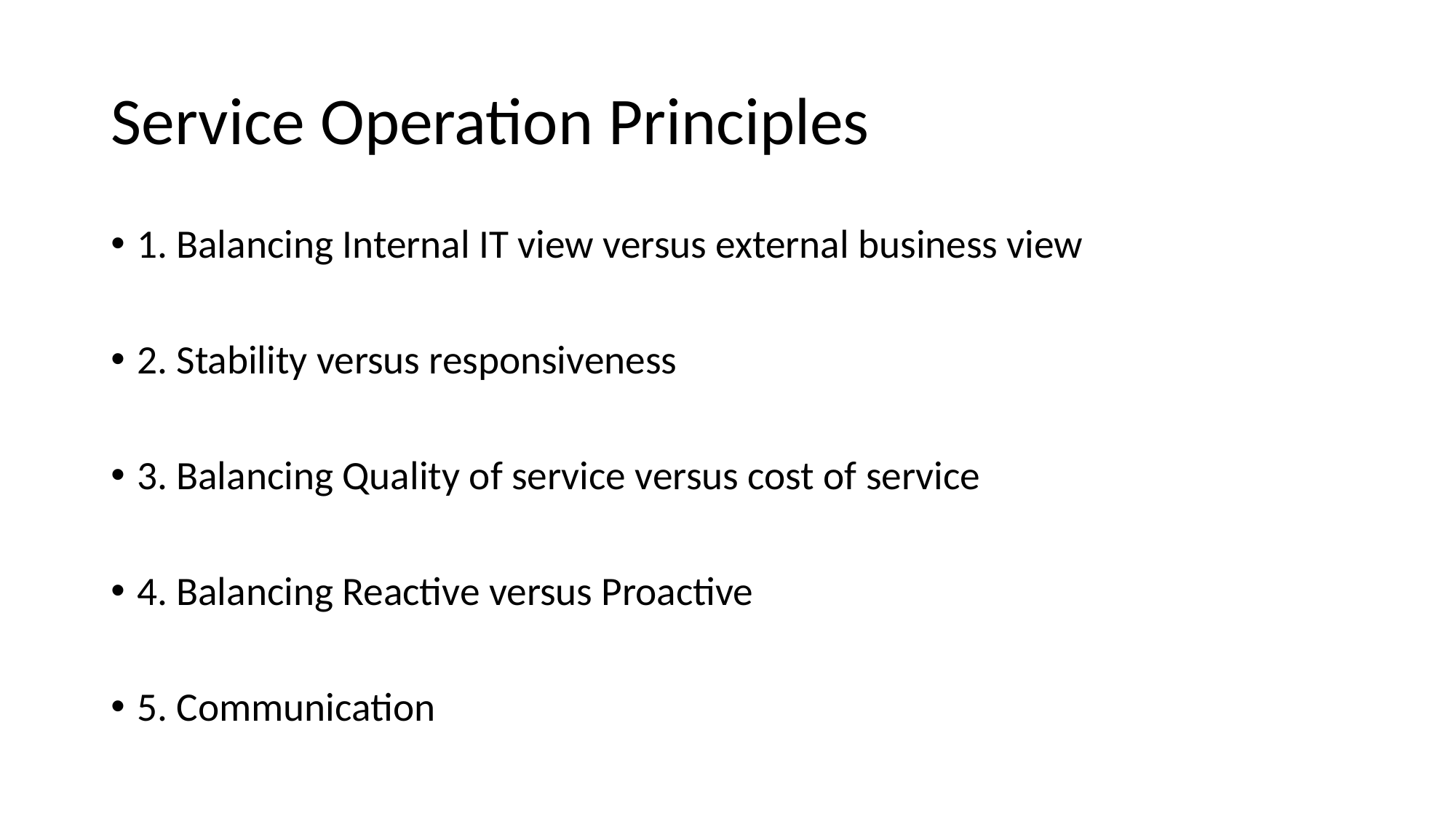

# Service Operation Principles
1. Balancing Internal IT view versus external business view

2. Stability versus responsiveness

3. Balancing Quality of service versus cost of service

4. Balancing Reactive versus Proactive

5. Communication